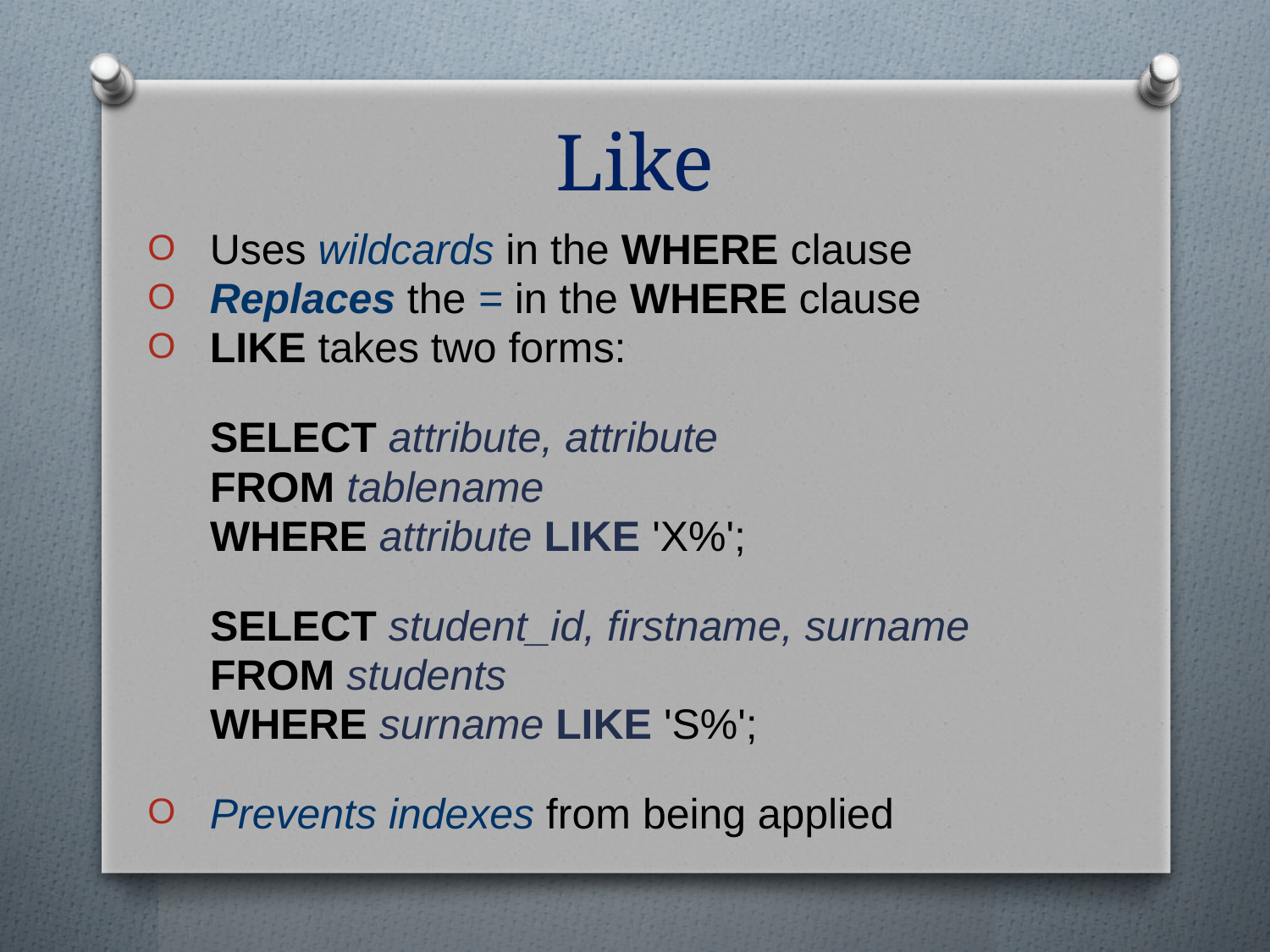

# Like
Uses wildcards in the WHERE clause
Replaces the = in the WHERE clause
LIKE takes two forms:

SELECT attribute, attribute
FROM tablename
WHERE attribute LIKE 'X%';

SELECT student_id, firstname, surname
FROM students
WHERE surname LIKE 'S%';

Prevents indexes from being applied